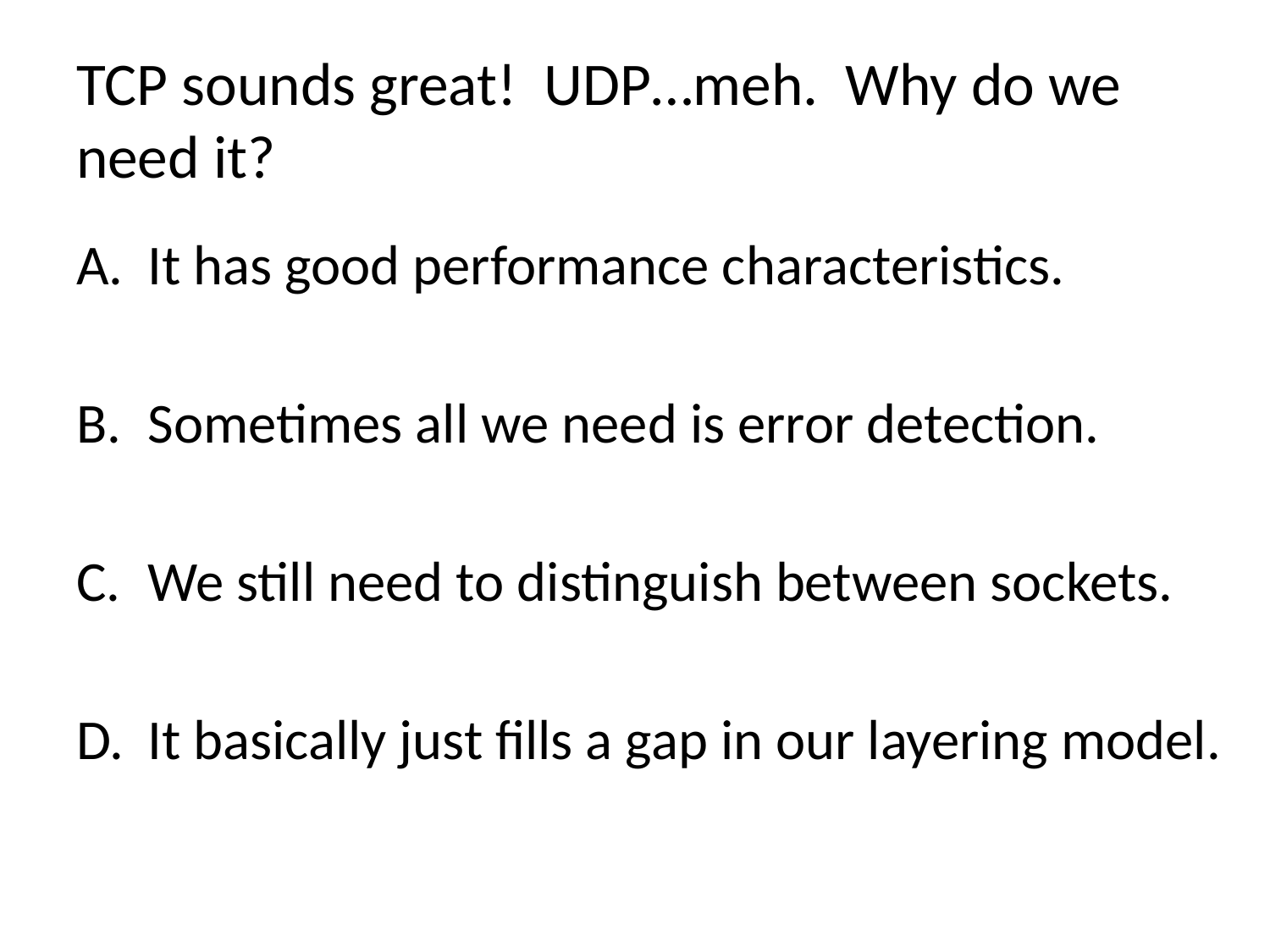

# TCP sounds great!  UDP…meh.  Why do we need it?
It has good performance characteristics.

Sometimes all we need is error detection.

We still need to distinguish between sockets.

It basically just fills a gap in our layering model.